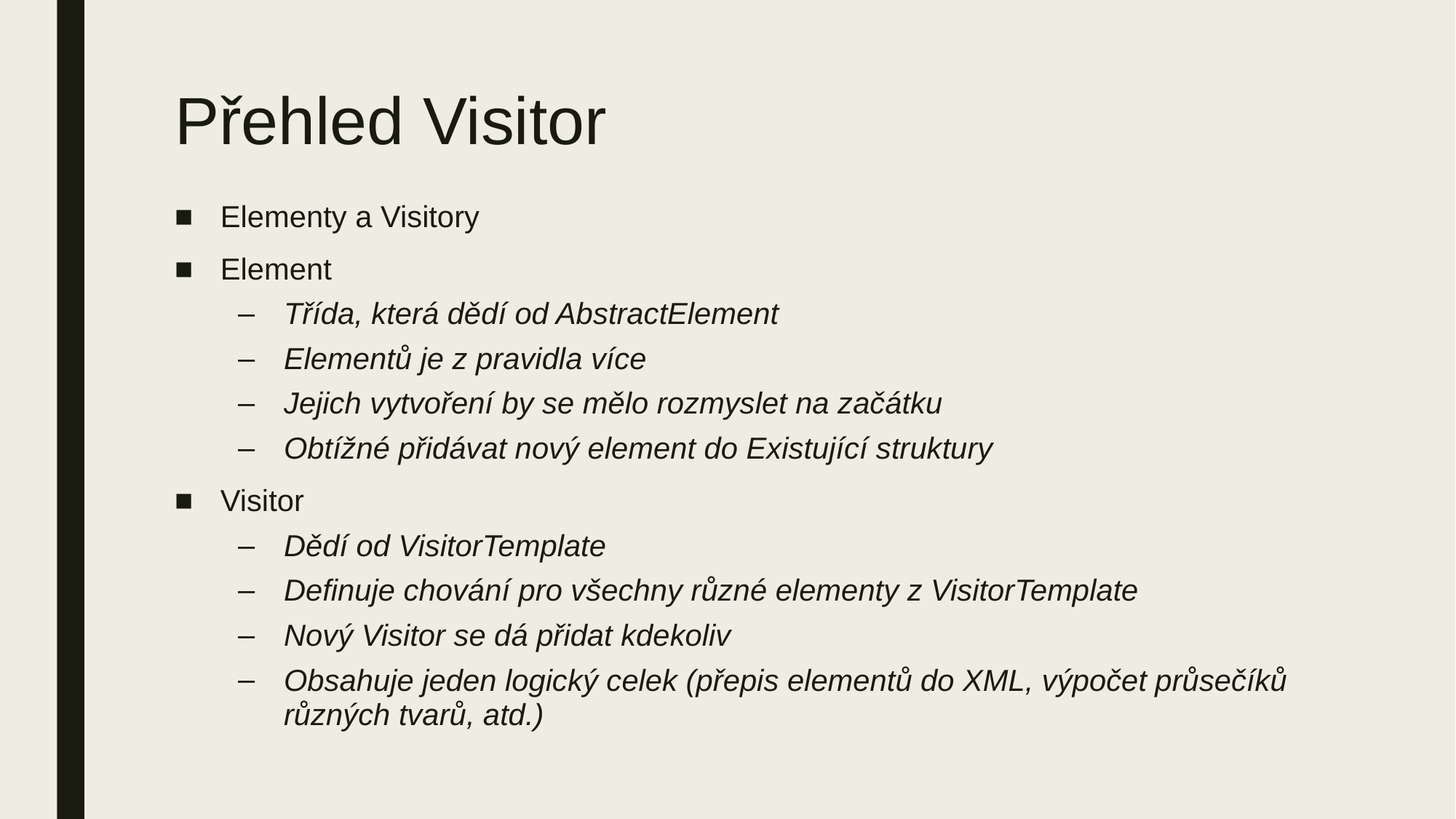

# Přehled Visitor
Elementy a Visitory
Element
Třída, která dědí od AbstractElement
Elementů je z pravidla více
Jejich vytvoření by se mělo rozmyslet na začátku
Obtížné přidávat nový element do Existující struktury
Visitor
Dědí od VisitorTemplate
Definuje chování pro všechny různé elementy z VisitorTemplate
Nový Visitor se dá přidat kdekoliv
Obsahuje jeden logický celek (přepis elementů do XML, výpočet průsečíků různých tvarů, atd.)